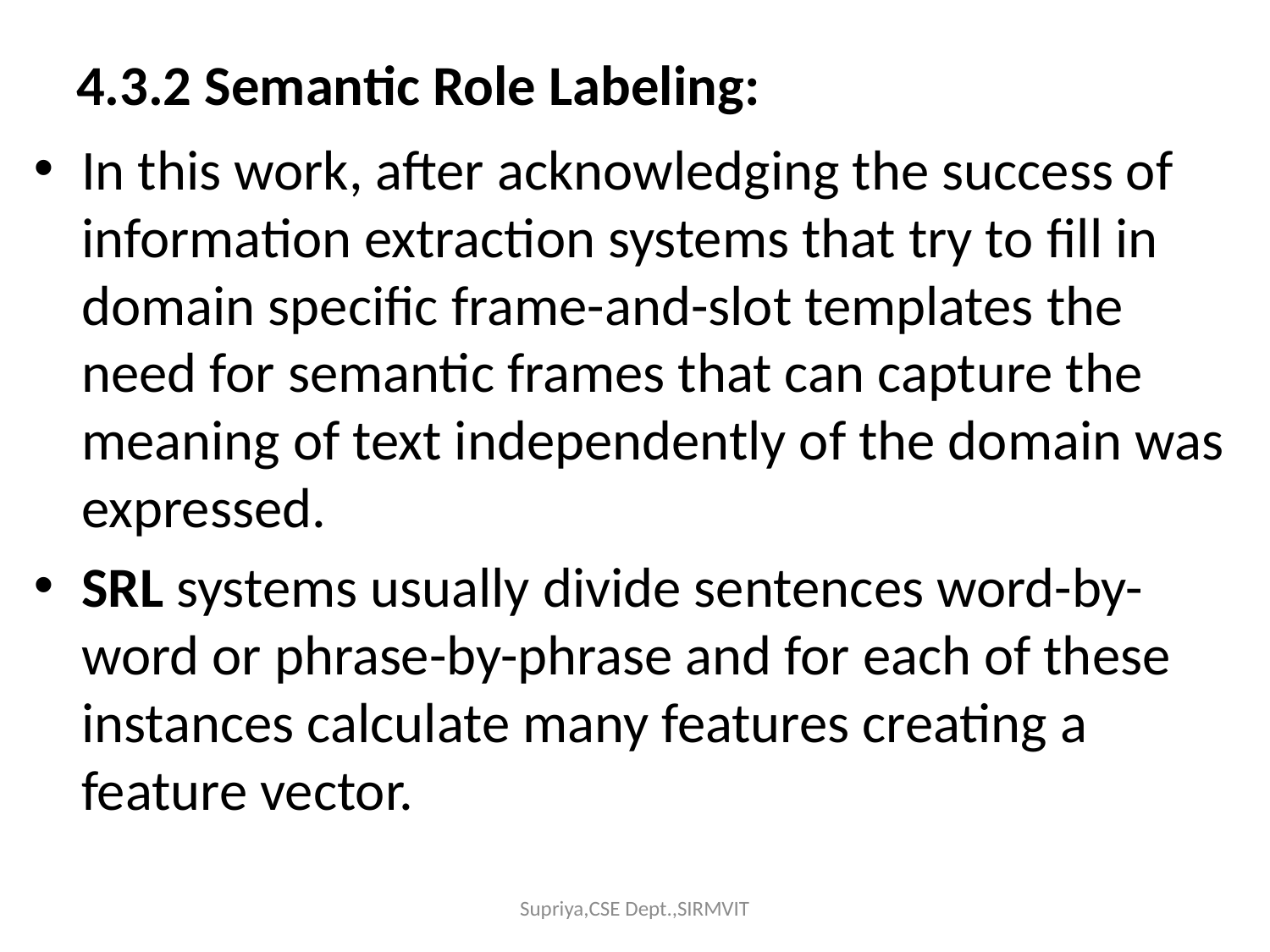

# 4.3.2 Semantic Role Labeling:
In this work, after acknowledging the success of information extraction systems that try to fill in domain specific frame-and-slot templates the need for semantic frames that can capture the meaning of text independently of the domain was expressed.
SRL systems usually divide sentences word-by-word or phrase-by-phrase and for each of these instances calculate many features creating a feature vector.
Supriya,CSE Dept.,SIRMVIT